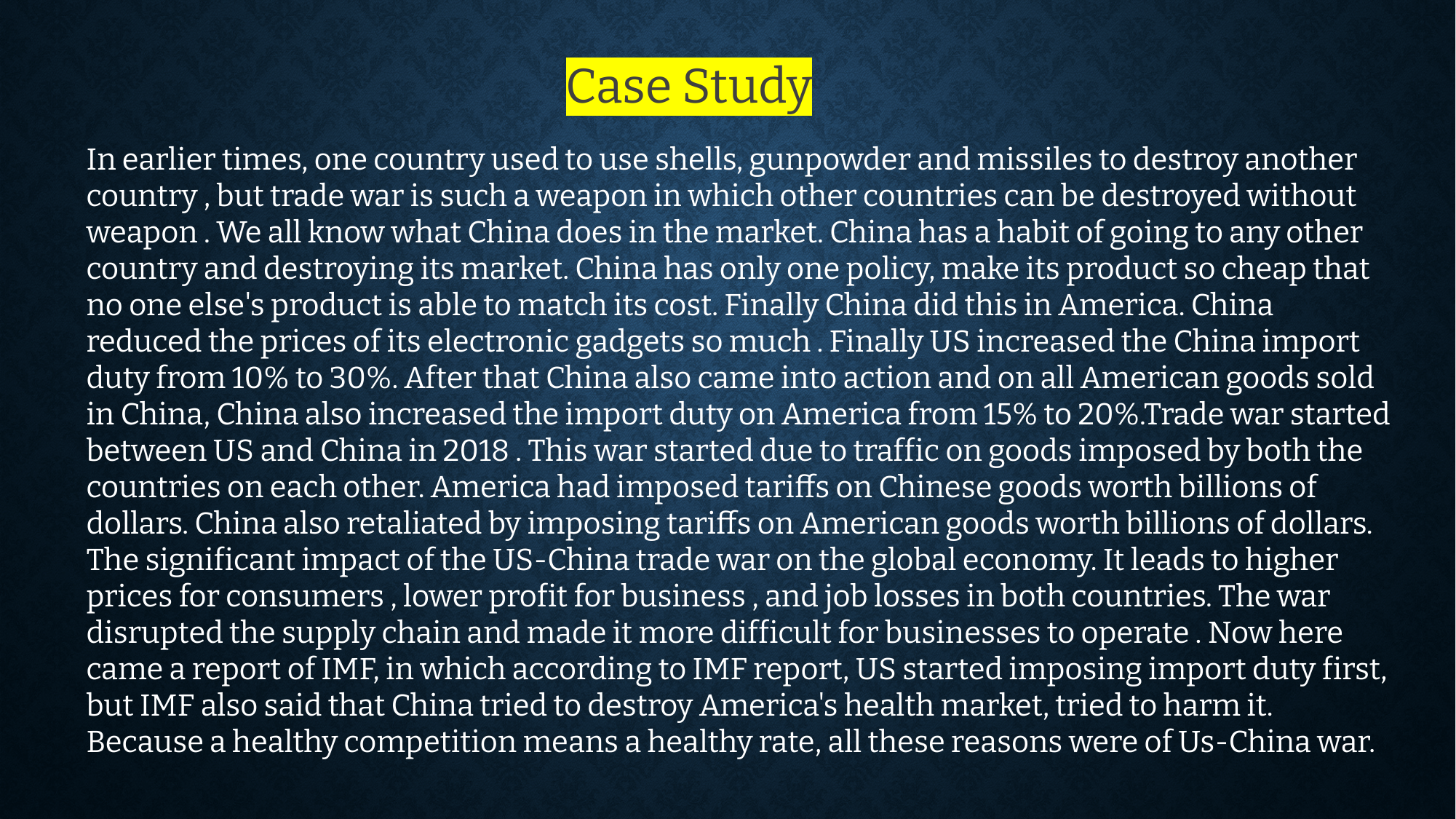

Case Study
In earlier times, one country used to use shells, gunpowder and missiles to destroy another country , but trade war is such a weapon in which other countries can be destroyed without weapon . We all know what China does in the market. China has a habit of going to any other country and destroying its market. China has only one policy, make its product so cheap that no one else's product is able to match its cost. Finally China did this in America. China reduced the prices of its electronic gadgets so much . Finally US increased the China import duty from 10% to 30%. After that China also came into action and on all American goods sold in China, China also increased the import duty on America from 15% to 20%.Trade war started between US and China in 2018 . This war started due to traffic on goods imposed by both the countries on each other. America had imposed tariffs on Chinese goods worth billions of dollars. China also retaliated by imposing tariffs on American goods worth billions of dollars. The significant impact of the US-China trade war on the global economy. It leads to higher prices for consumers , lower profit for business , and job losses in both countries. The war disrupted the supply chain and made it more difficult for businesses to operate . Now here came a report of IMF, in which according to IMF report, US started imposing import duty first, but IMF also said that China tried to destroy America's health market, tried to harm it. Because a healthy competition means a healthy rate, all these reasons were of Us-China war.